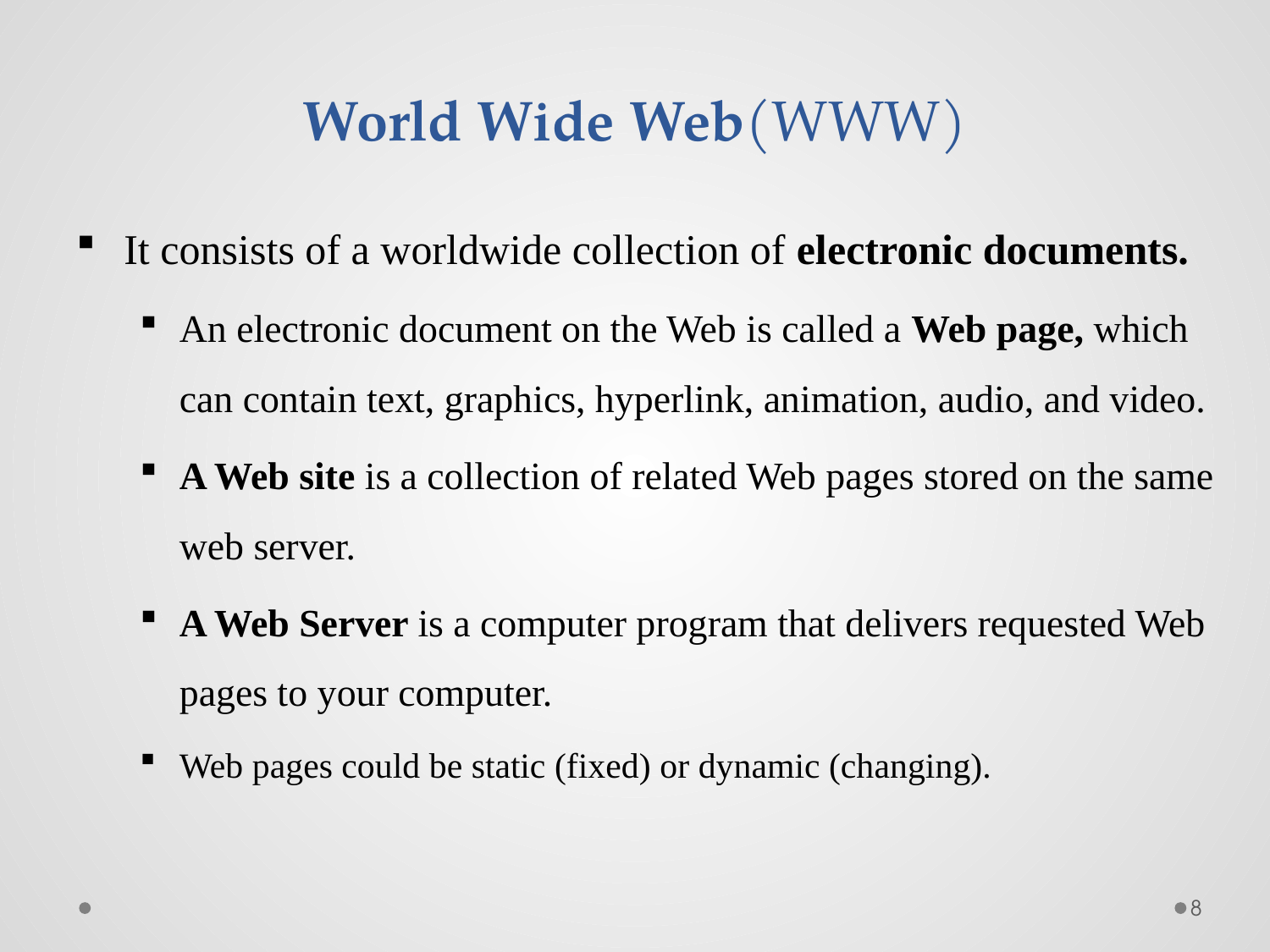

# World Wide Web(WWW)
It consists of a worldwide collection of electronic documents.
An electronic document on the Web is called a Web page, which can contain text, graphics, hyperlink, animation, audio, and video.
A Web site is a collection of related Web pages stored on the same web server.
A Web Server is a computer program that delivers requested Web pages to your computer.
Web pages could be static (fixed) or dynamic (changing).

8